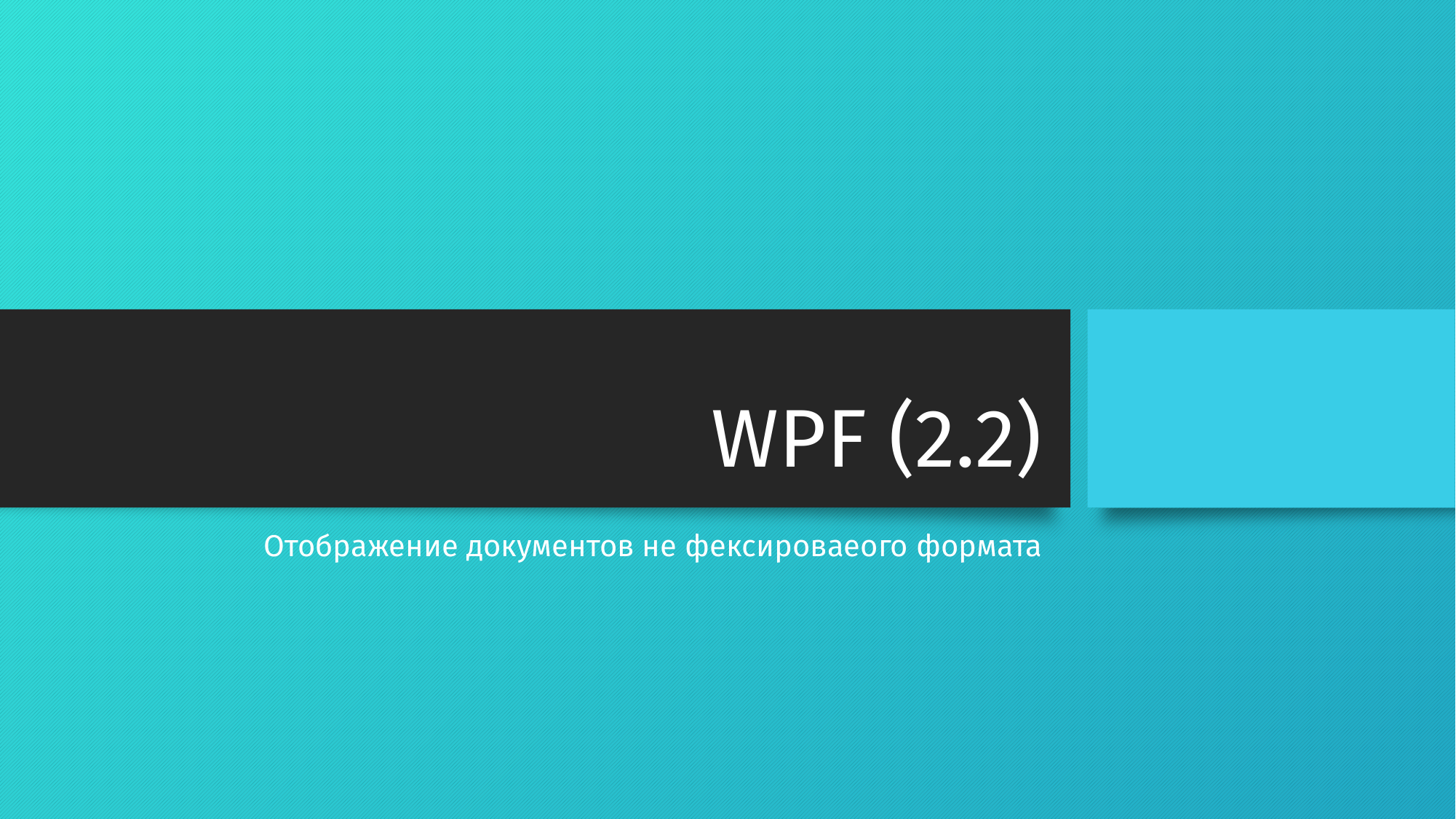

# WPF (2.2)
Отображение документов не фексироваеого формата